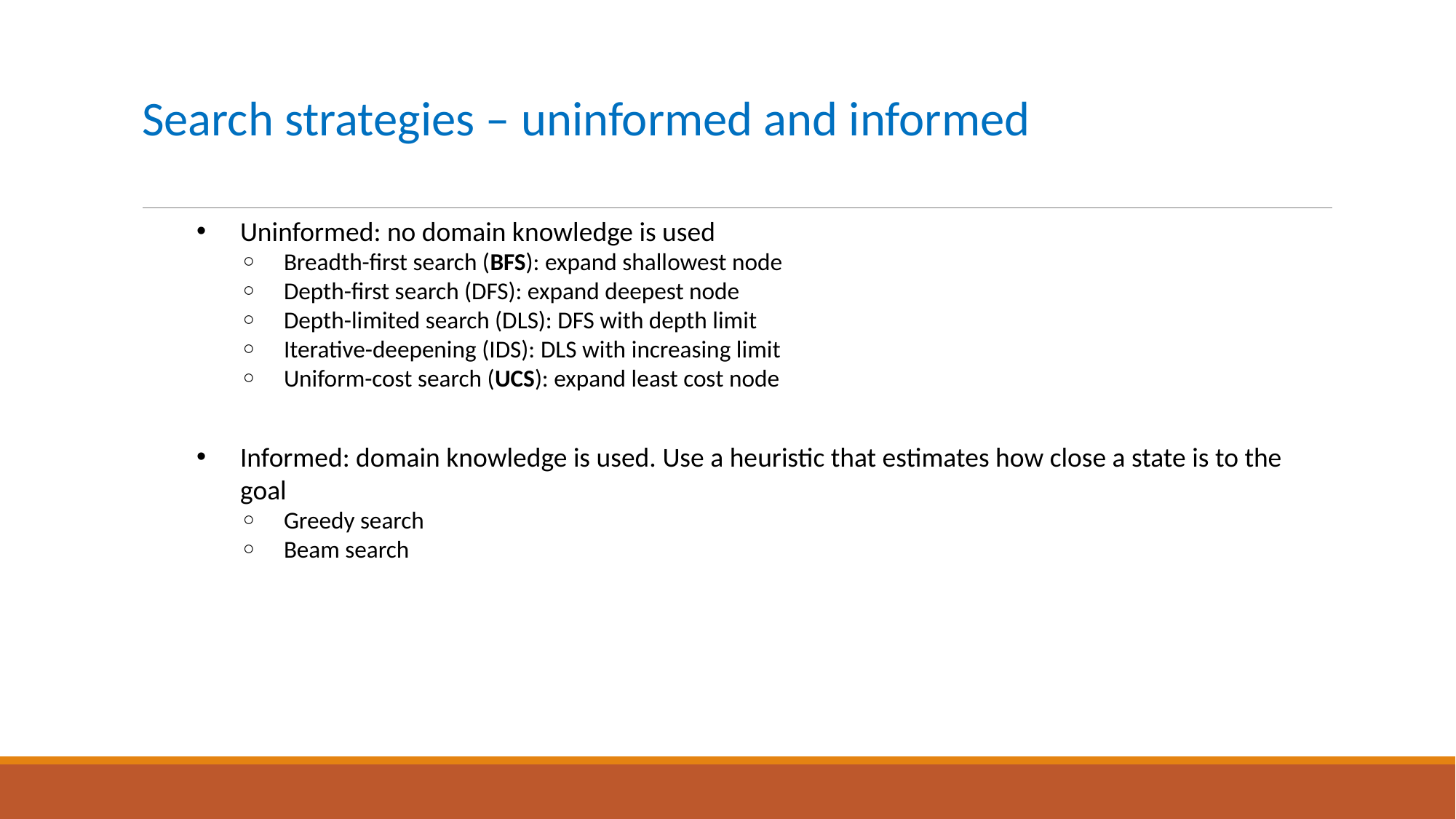

# Search strategies – uninformed and informed
Uninformed: no domain knowledge is used
Breadth-first search (BFS): expand shallowest node
Depth-first search (DFS): expand deepest node
Depth-limited search (DLS): DFS with depth limit
Iterative-deepening (IDS): DLS with increasing limit
Uniform-cost search (UCS): expand least cost node

Informed: domain knowledge is used. Use a heuristic that estimates how close a state is to the goal
Greedy search
Beam search